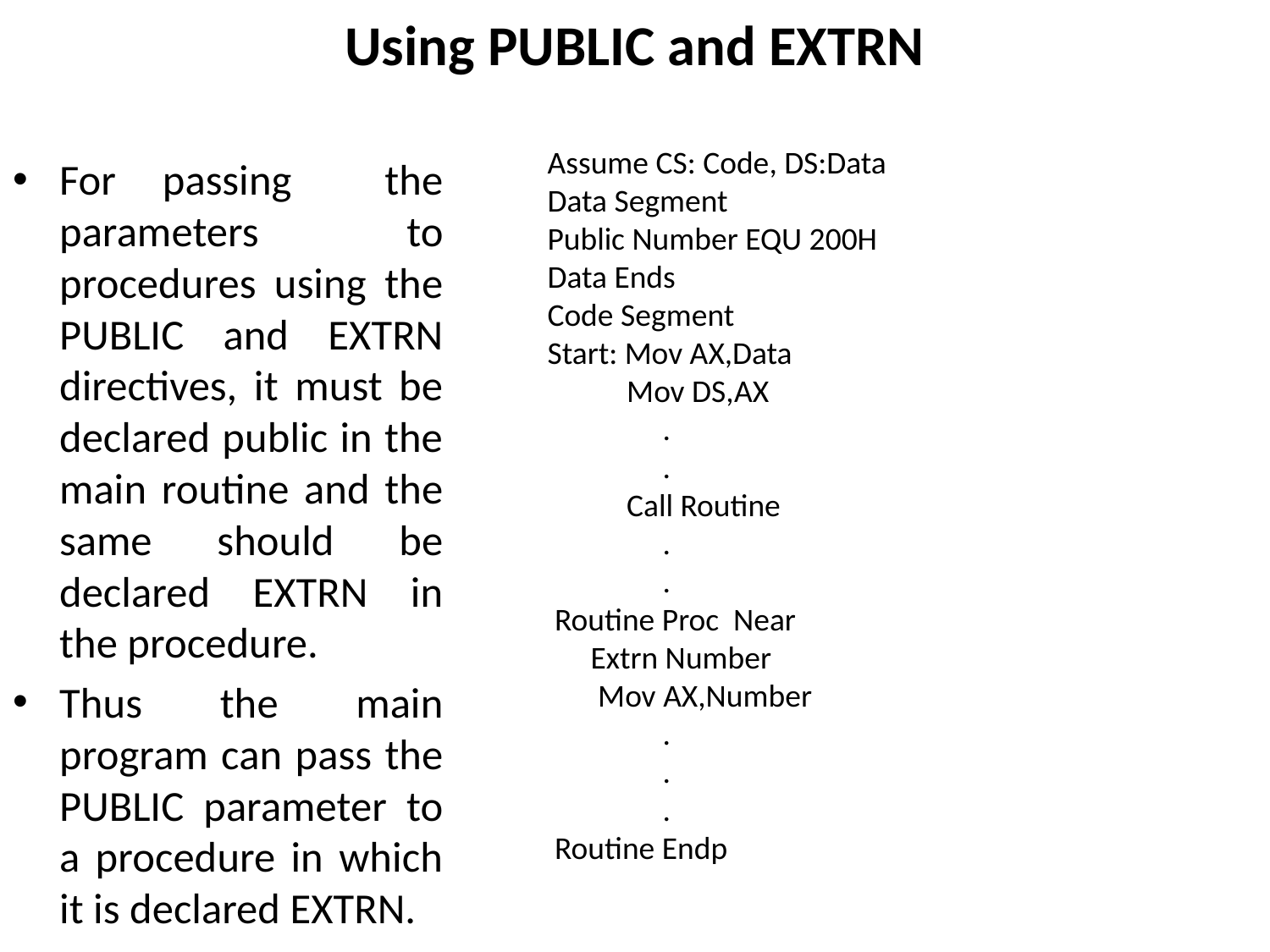

# Using PUBLIC and EXTRN

For passing  the parameters to procedures using the PUBLIC and EXTRN directives, it must be declared public in the main routine and the same should be declared EXTRN in the procedure.
Thus the main program can pass the PUBLIC parameter to a procedure in which it is declared EXTRN.
Assume CS: Code, DS:Data
Data Segment
Public Number EQU 200H
Data Ends
Code Segment
Start: Mov AX,Data
           Mov DS,AX
                .
                .
           Call Routine
                .
                .
 Routine Proc  Near
      Extrn Number
       Mov AX,Number
                .
                .
                .
 Routine Endp